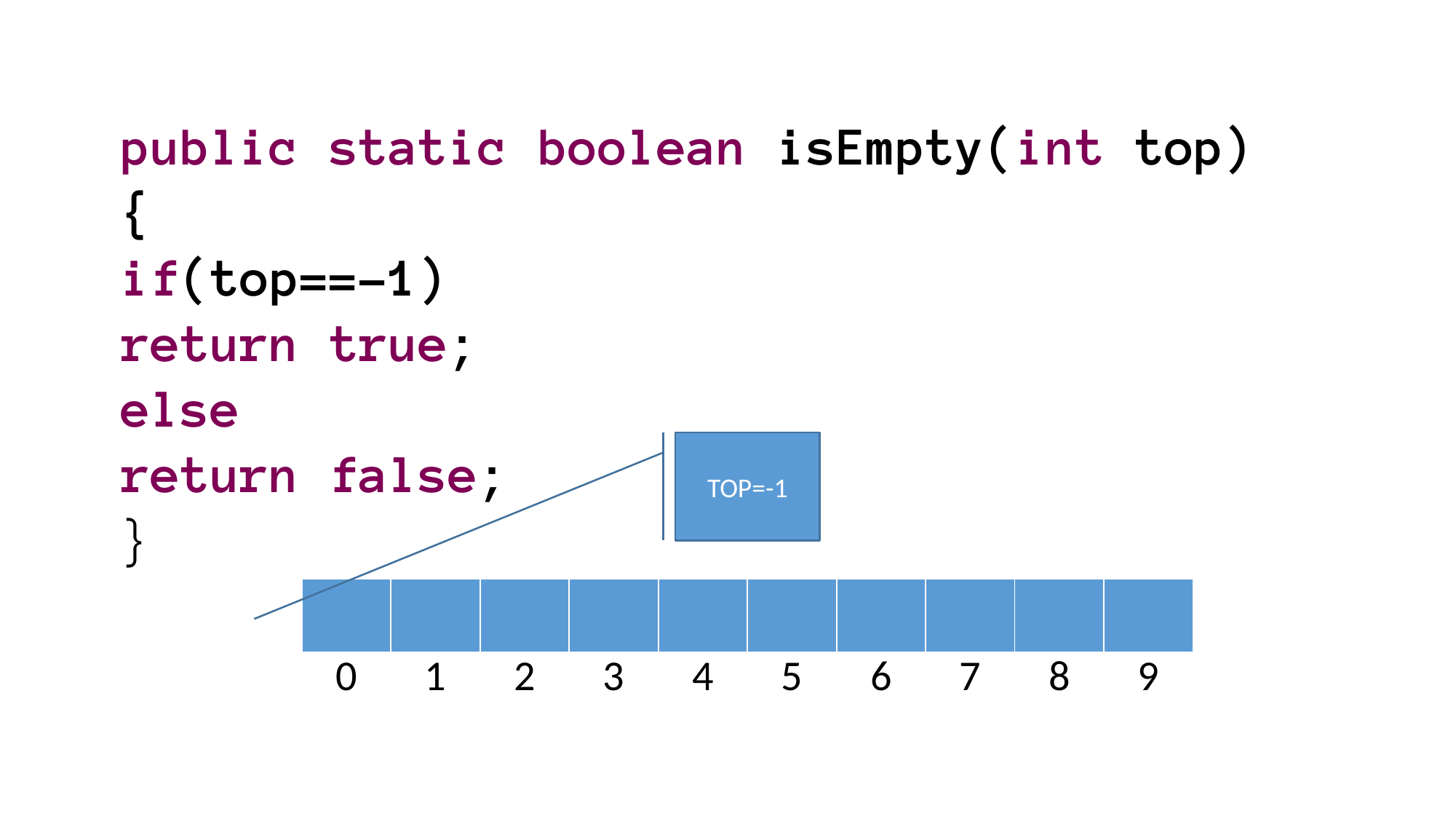

public static boolean isEmpty(int top)
{
if(top==-1)
return true;
else
return false;
}
TOP=-1
|  |  |  |  |  |  |  |  |  |  |
| --- | --- | --- | --- | --- | --- | --- | --- | --- | --- |
| 0 | 1 | 2 | 3 | 4 | 5 | 6 | 7 | 8 | 9 |